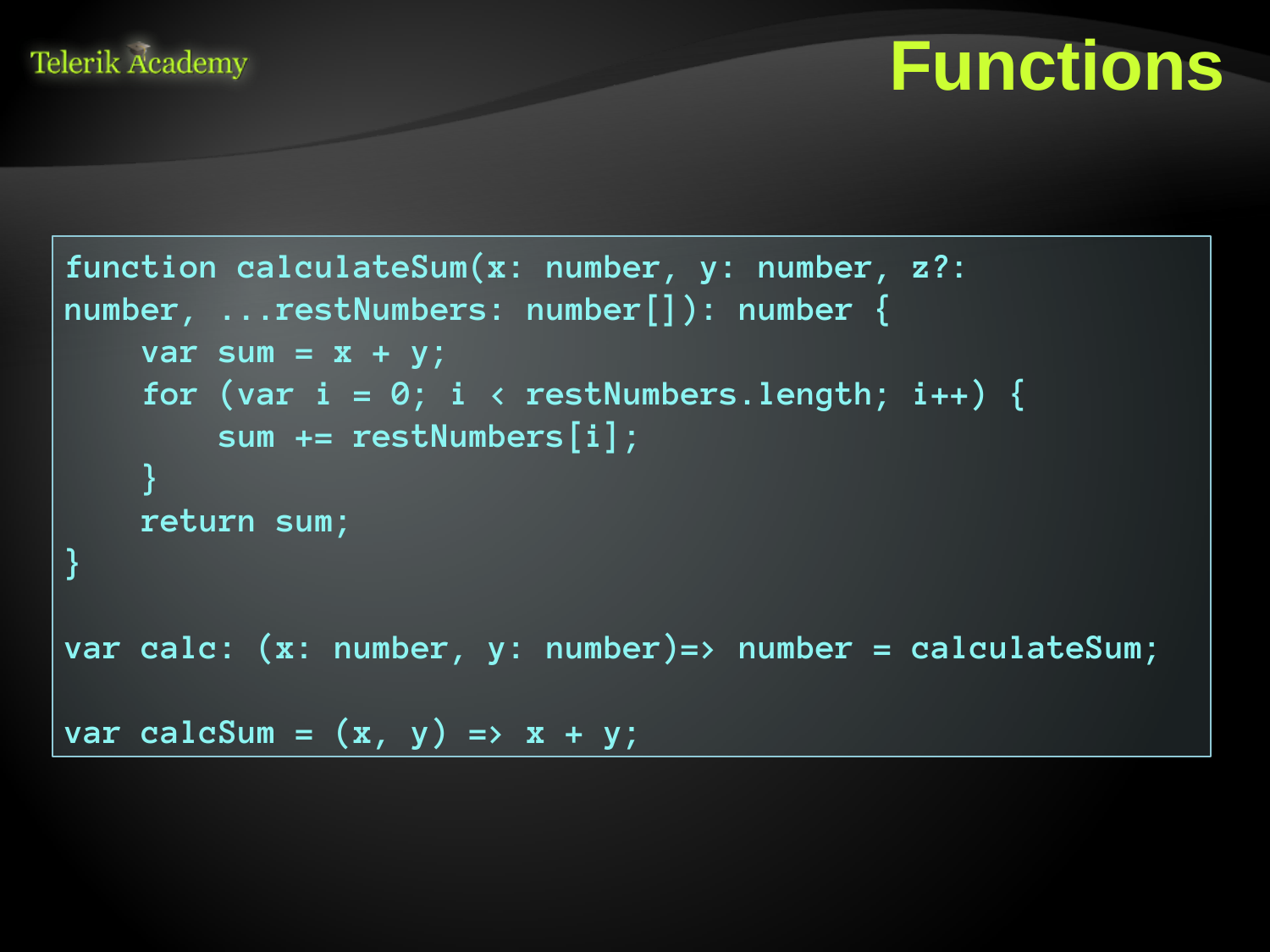

# Functions

function calculateSum(x: number, y: number, z?: number, ...restNumbers: number[]): number {
    var sum = x + y;
    for (var i = 0; i < restNumbers.length; i++) {
        sum += restNumbers[i];
    }
    return sum;
}

var calc: (x: number, y: number)=> number = calculateSum;

var calcSum = (x, y) => x + y;